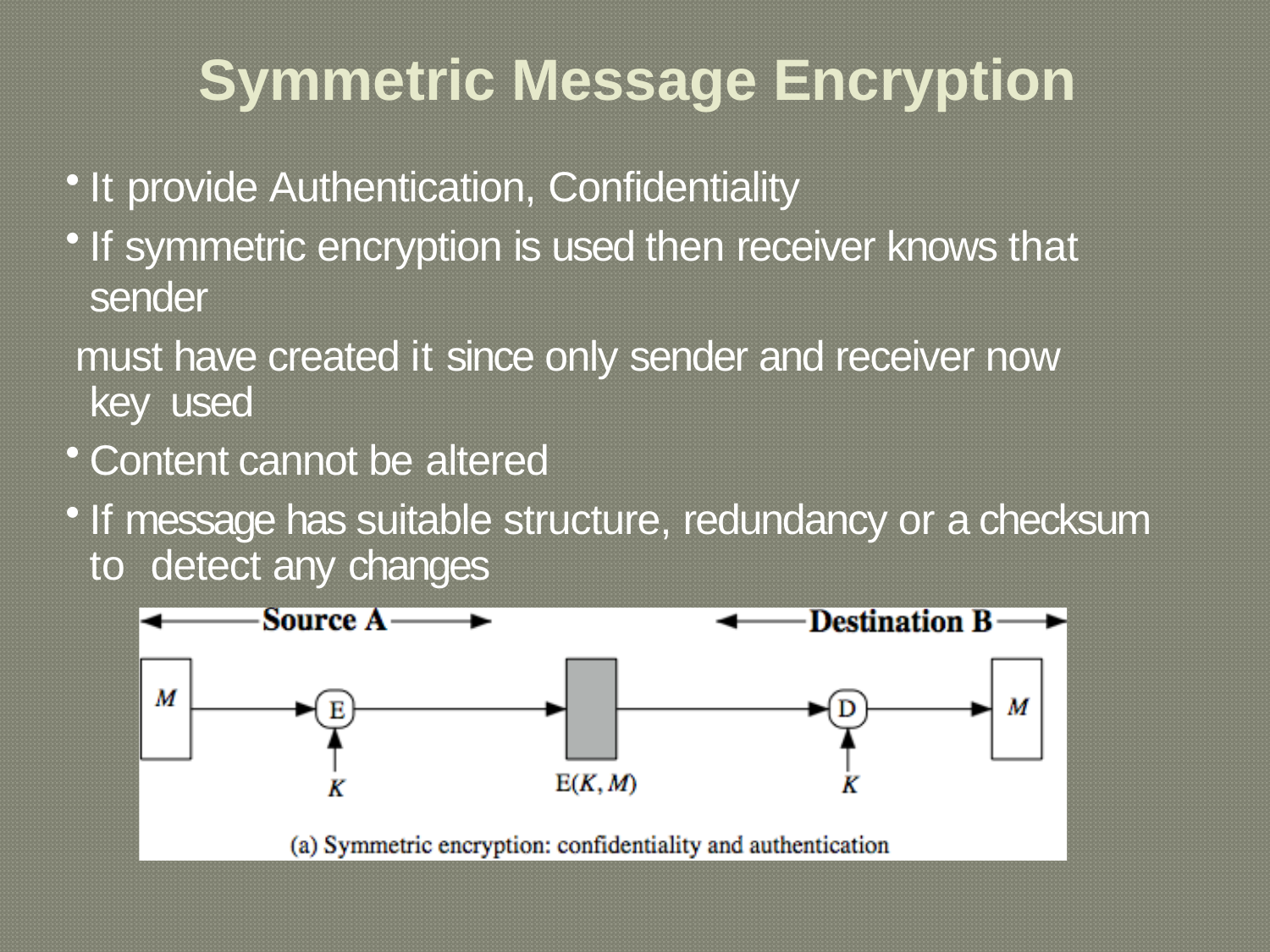

# Symmetric Message Encryption
It provide Authentication, Confidentiality
If symmetric encryption is used then receiver knows that sender
must have created it since only sender and receiver now key  used
Content cannot be altered
If message has suitable structure, redundancy or a checksum to  detect any changes